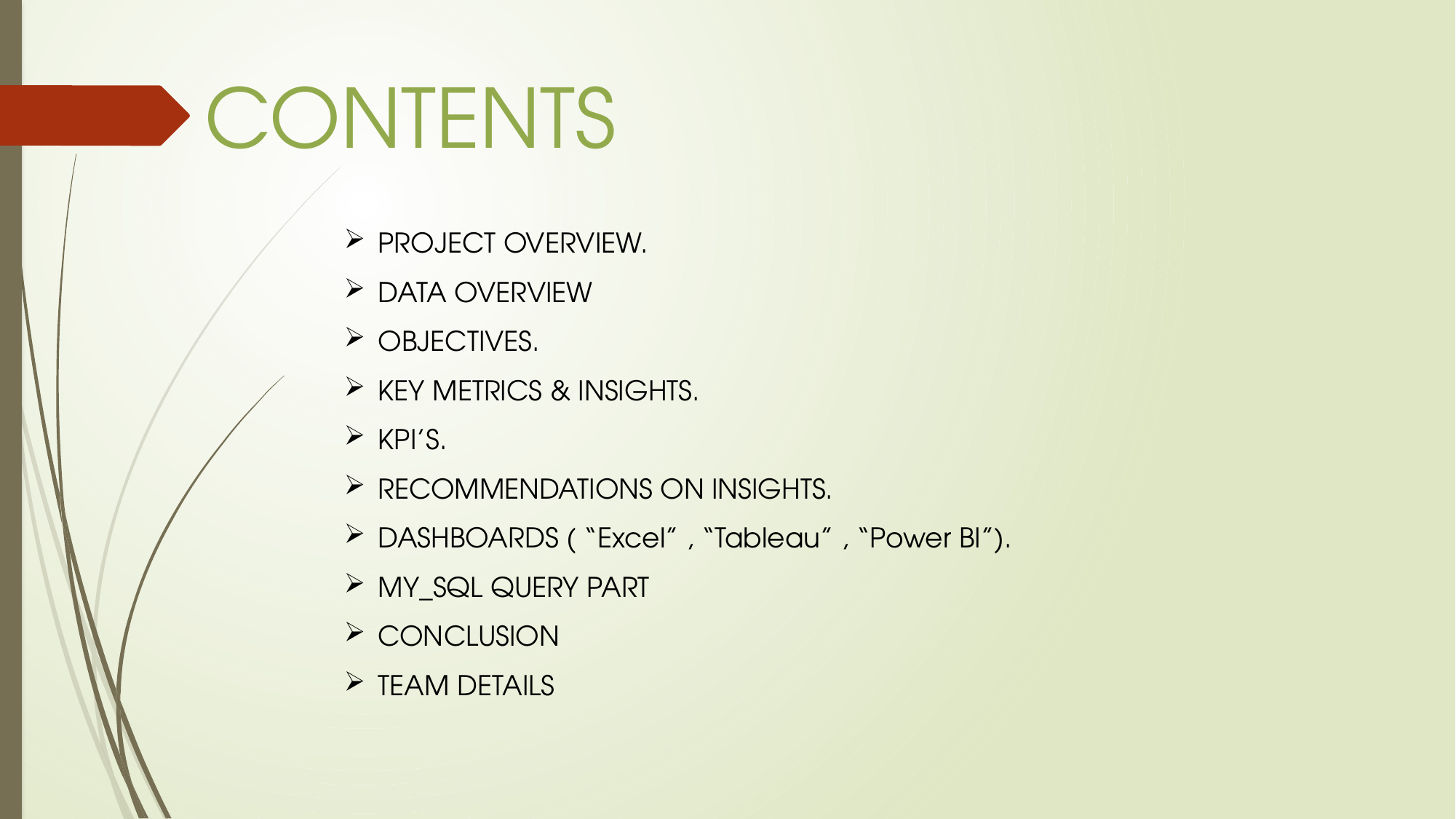

CONTENTS
PROJECT OVERVIEW.
DATA OVERVIEW
OBJECTIVES.
KEY METRICS & INSIGHTS.
KPI’S.
RECOMMENDATIONS ON INSIGHTS.
DASHBOARDS ( “Excel” , “Tableau” , “Power BI”).
MY_SQL QUERY PART
CONCLUSION
TEAM DETAILS